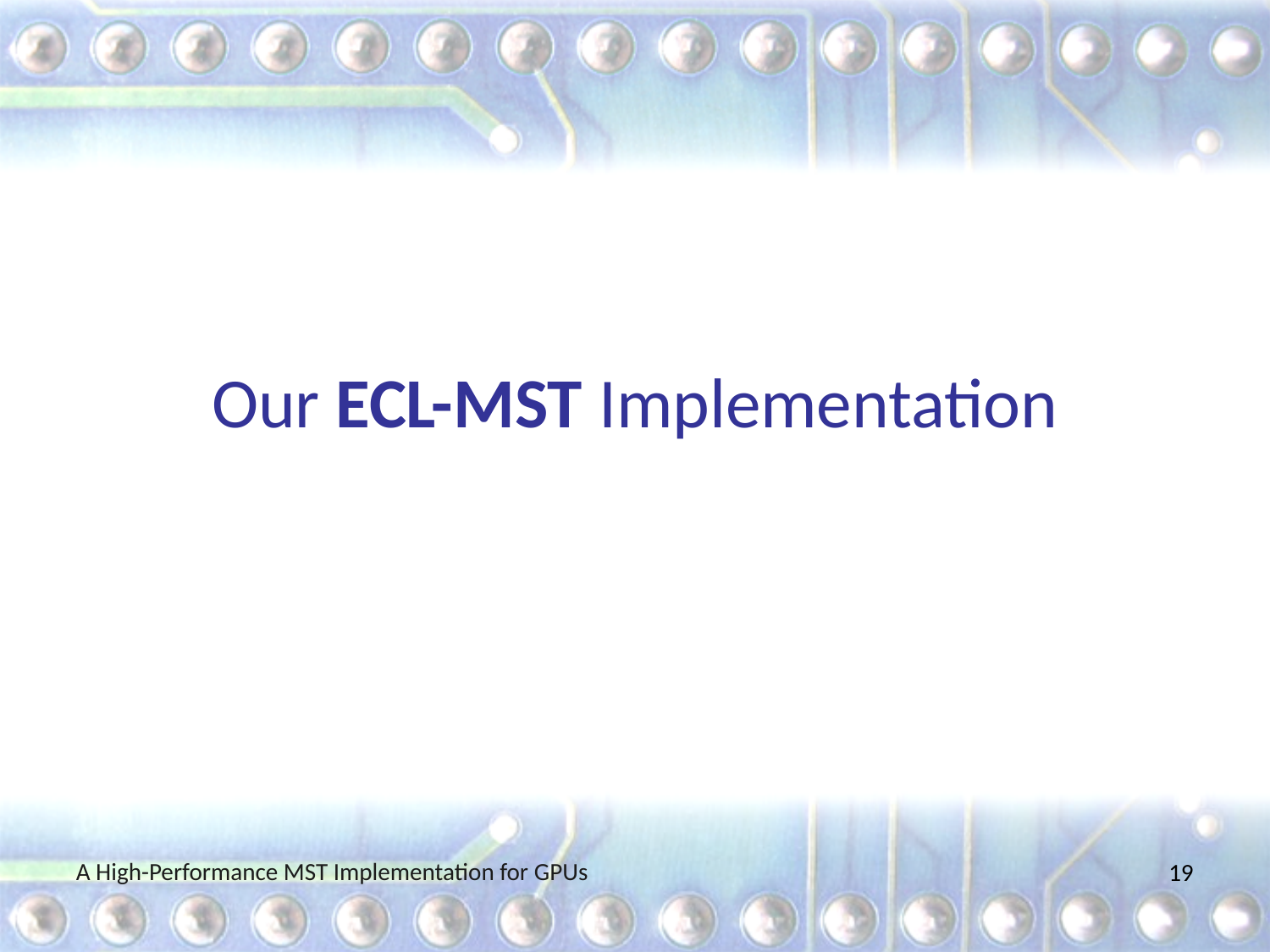

# Our ECL-MST Implementation
A High-Performance MST Implementation for GPUs
19